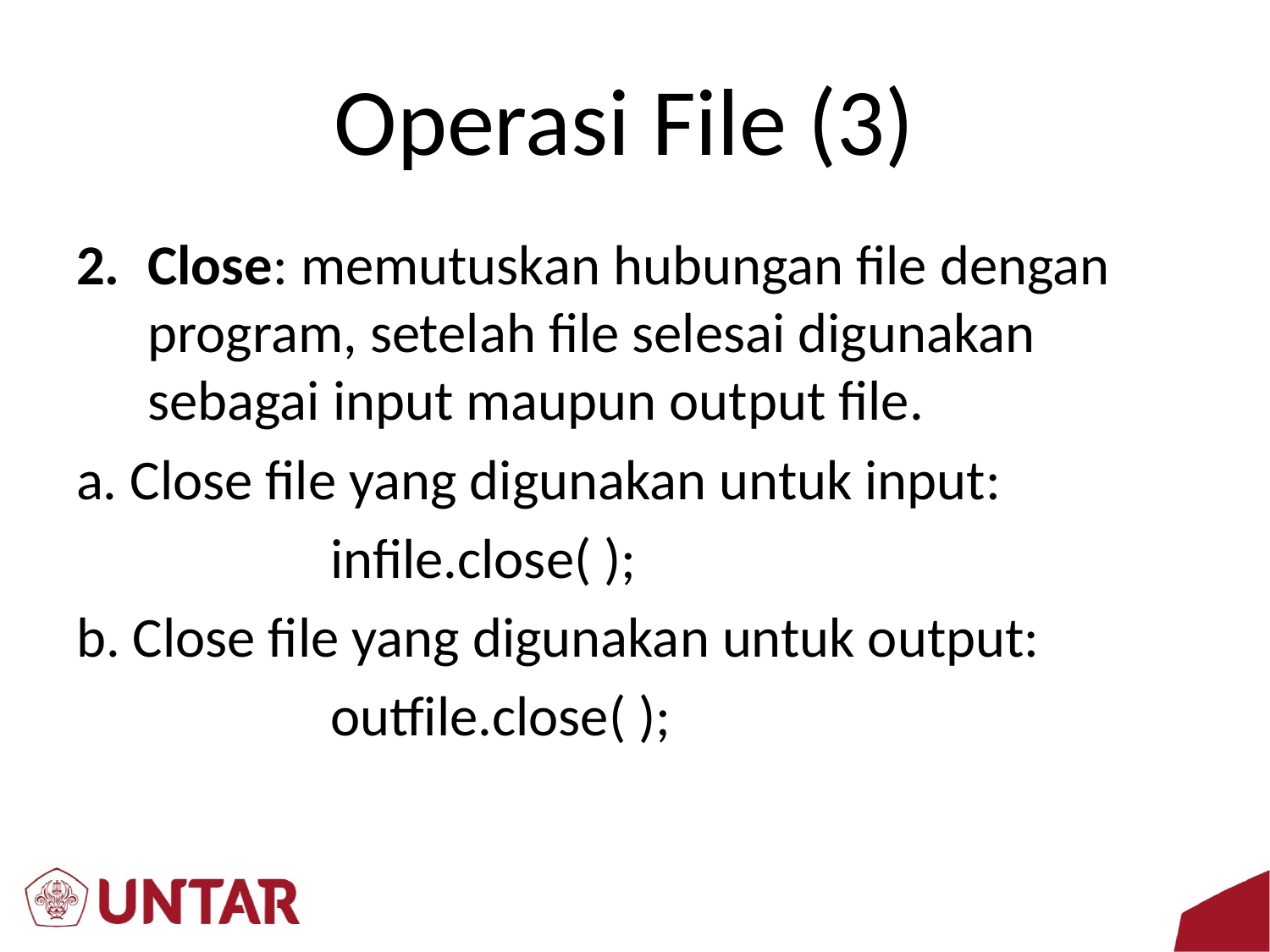

# Operasi File (3)
Close: memutuskan hubungan file dengan program, setelah file selesai digunakan sebagai input maupun output file.
a. Close file yang digunakan untuk input:
		infile.close( );
b. Close file yang digunakan untuk output:
		outfile.close( );